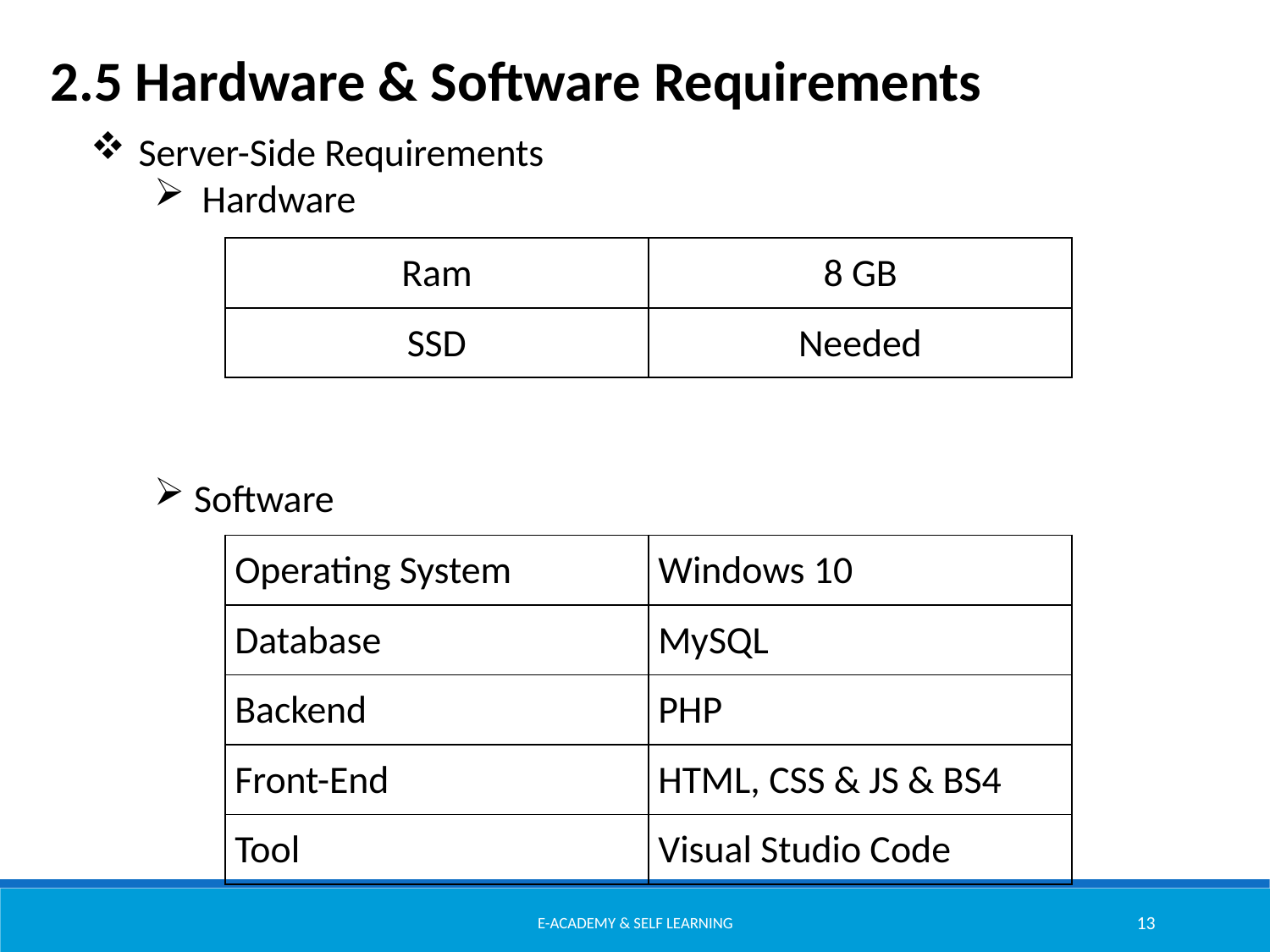

2.5 Hardware & Software Requirements
Server-Side Requirements
Hardware
| Ram | 8 GB |
| --- | --- |
| SSD | Needed |
Software
| Operating System | Windows 10 |
| --- | --- |
| Database | MySQL |
| Backend | PHP |
| Front-End | HTML, CSS & JS & BS4 |
| Tool | Visual Studio Code |
E-Academy & Self Learning
13